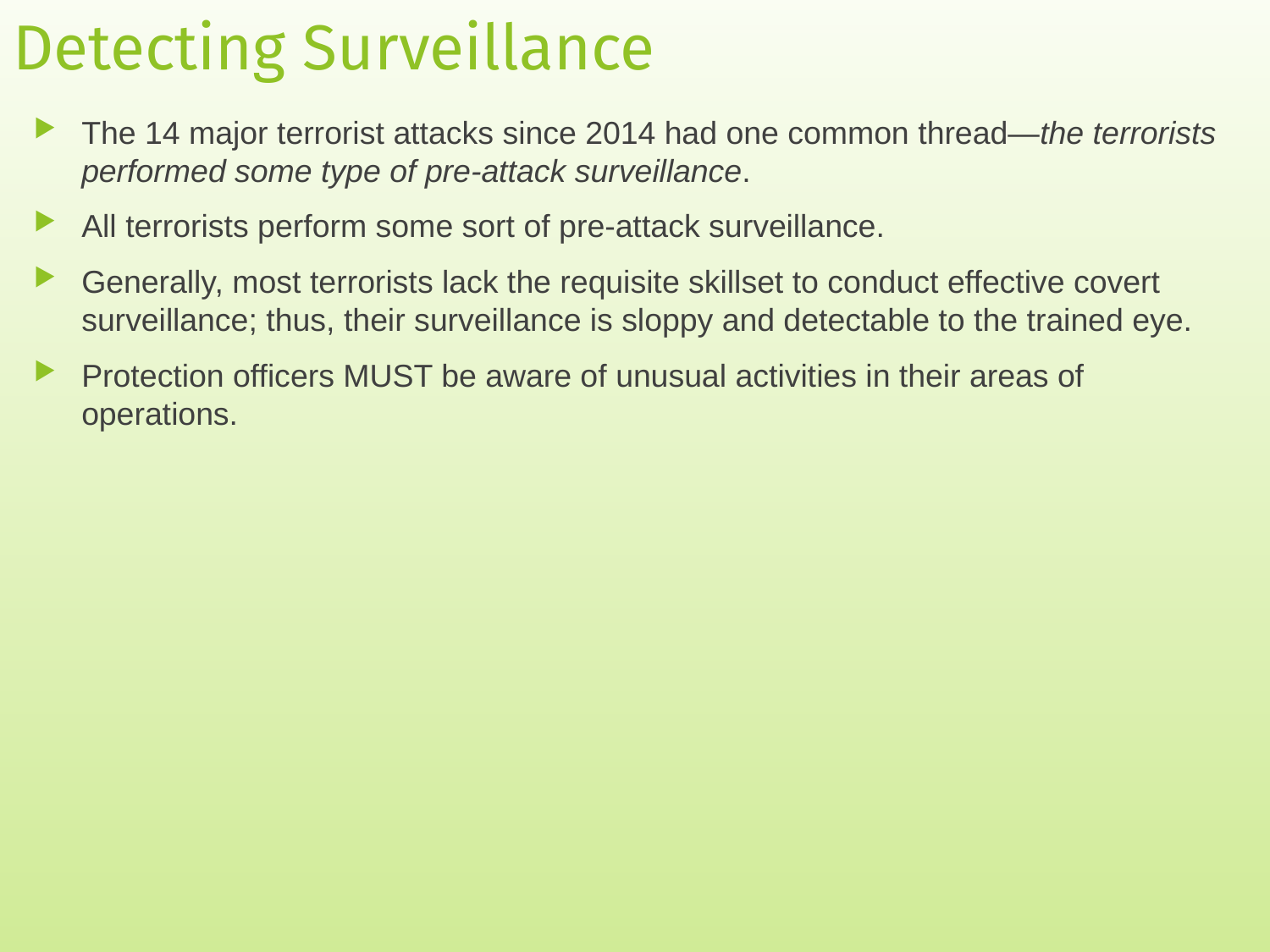

# Detecting Surveillance
The 14 major terrorist attacks since 2014 had one common thread—the terrorists performed some type of pre-attack surveillance.
All terrorists perform some sort of pre-attack surveillance.
Generally, most terrorists lack the requisite skillset to conduct effective covert surveillance; thus, their surveillance is sloppy and detectable to the trained eye.
Protection officers MUST be aware of unusual activities in their areas of operations.

7